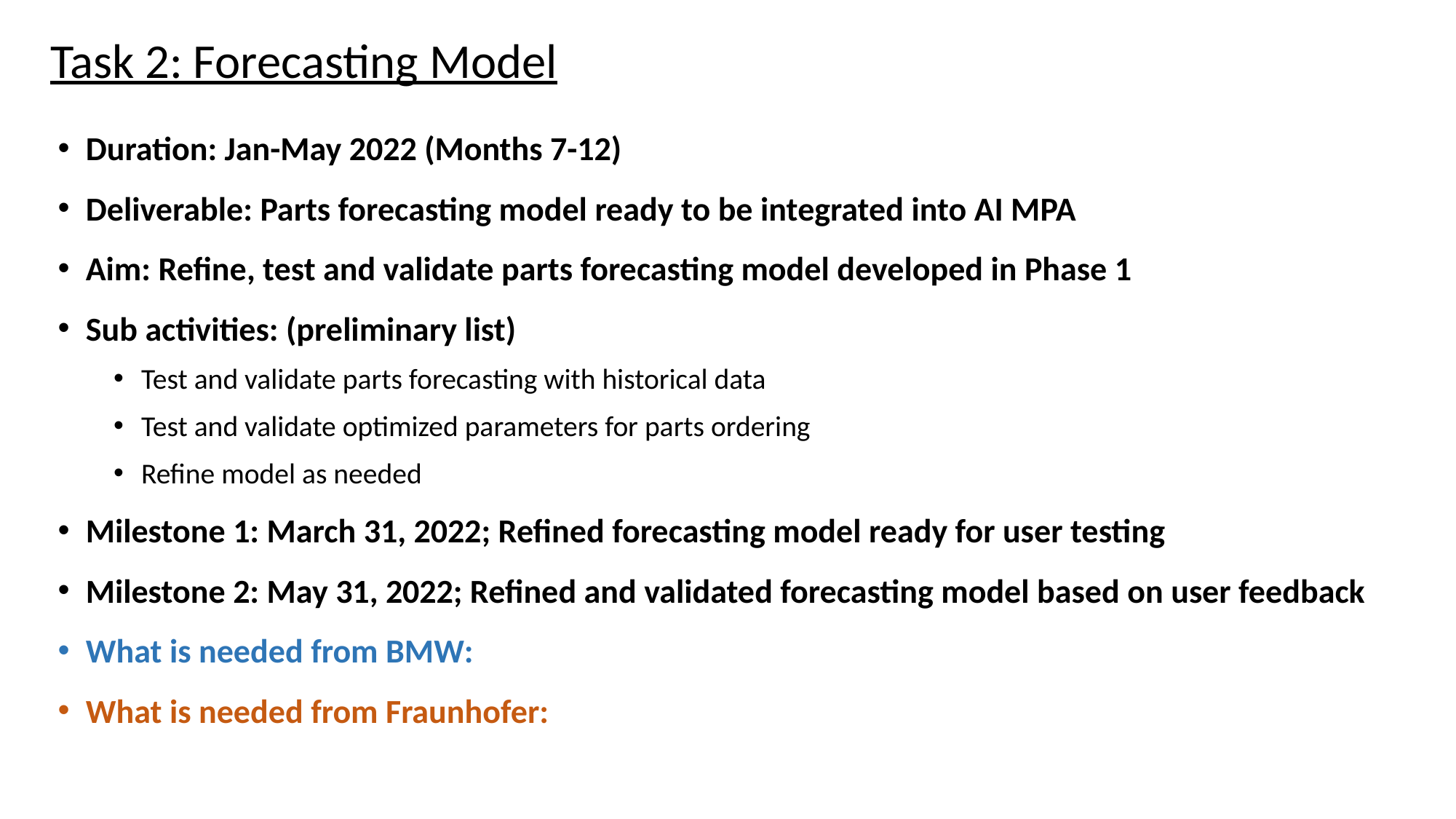

# Task 2: Forecasting Model
Duration: Jan-May 2022 (Months 7-12)
Deliverable: Parts forecasting model ready to be integrated into AI MPA
Aim: Refine, test and validate parts forecasting model developed in Phase 1
Sub activities: (preliminary list)
Test and validate parts forecasting with historical data
Test and validate optimized parameters for parts ordering
Refine model as needed
Milestone 1: March 31, 2022; Refined forecasting model ready for user testing
Milestone 2: May 31, 2022; Refined and validated forecasting model based on user feedback
What is needed from BMW:
What is needed from Fraunhofer: